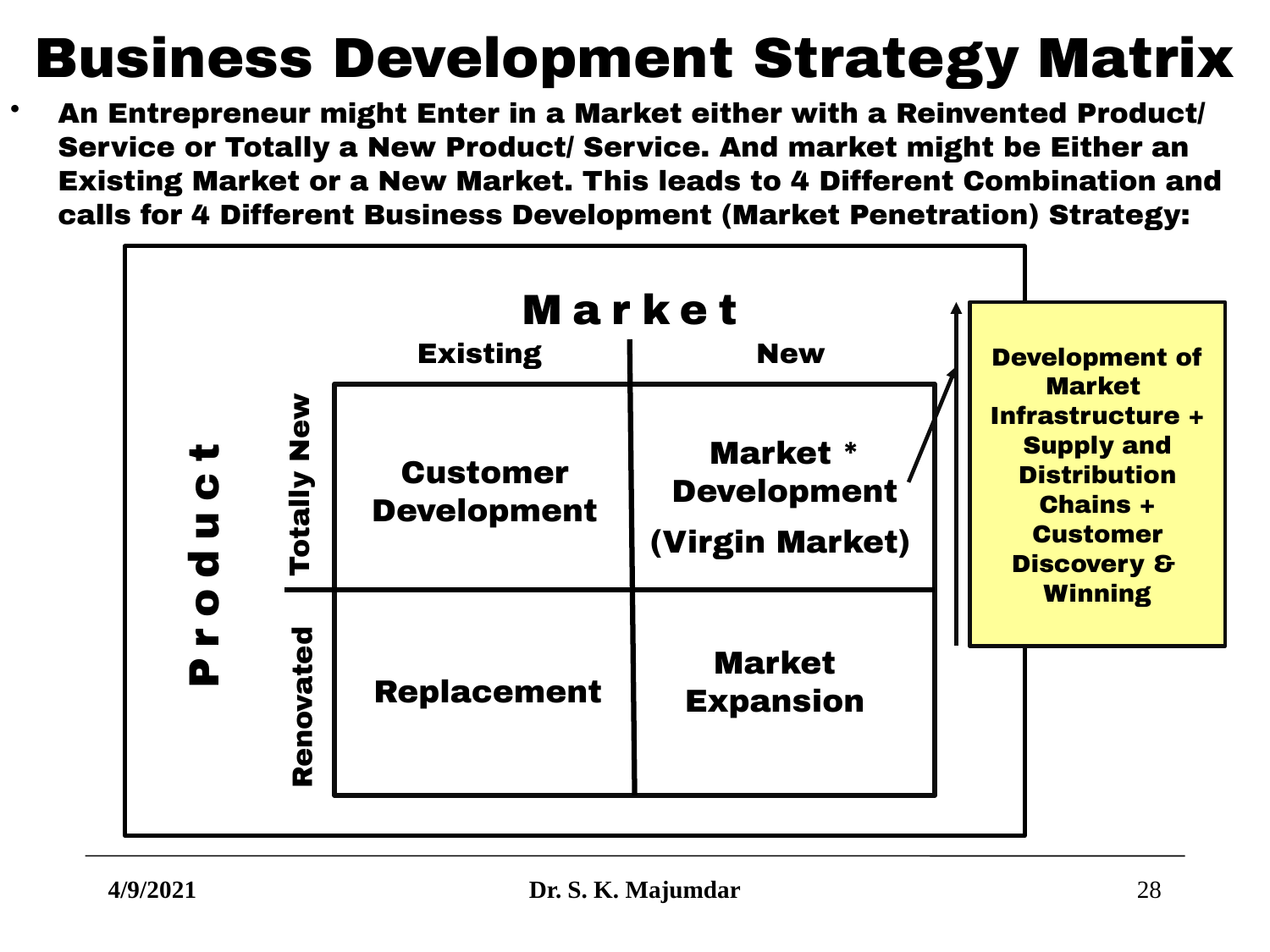

# Business Development Strategy Matrix
An Entrepreneur might Enter in a Market either with a Reinvented Product/ Service or Totally a New Product/ Service. And market might be Either an Existing Market or a New Market. This leads to 4 Different Combination and calls for 4 Different Business Development (Market Penetration) Strategy:

Market
Existing
New

Market * Development
Customer Development
Totally New
(Virgin Market)
Product
Market Expansion
Replacement
Renovated
Development of Market  Infrastructure + Supply and Distribution Chains + Customer Discovery &  Winning
4/9/2021
Dr. S. K. Majumdar
28